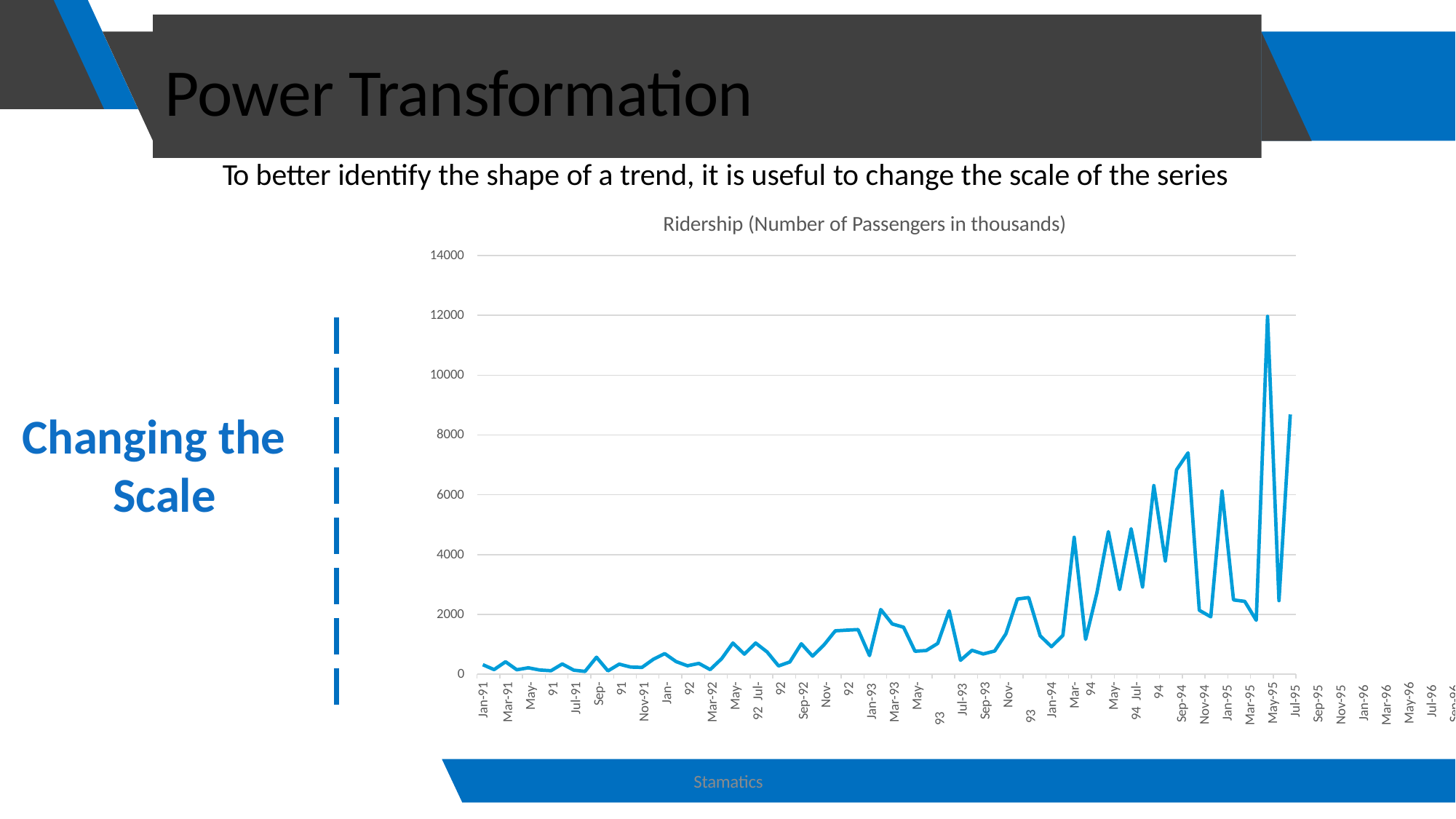

# Power Transformation

To better identify the shape of a trend, it is useful to change the scale of the series
Ridership (Number of Passengers in thousands)
14000

12000

10000
Changing the  Scale
8000
6000
4000
2000
0
Jan-91
Mar-91  May-91
Jul-91  Sep-91
Nov-91  Jan-92
Mar-92  May-92  Jul-92
Sep-92  Nov-92
Jan-93  Mar-93  May-93
Jul-93  Sep-93  Nov-93
Jan-94
Mar-94
May-94  Jul-94  Sep-94  Nov-94  Jan-95  Mar-95  May-95  Jul-95  Sep-95  Nov-95  Jan-96  Mar-96  May-96  Jul-96  Sep-96  Nov-96
Stamatics